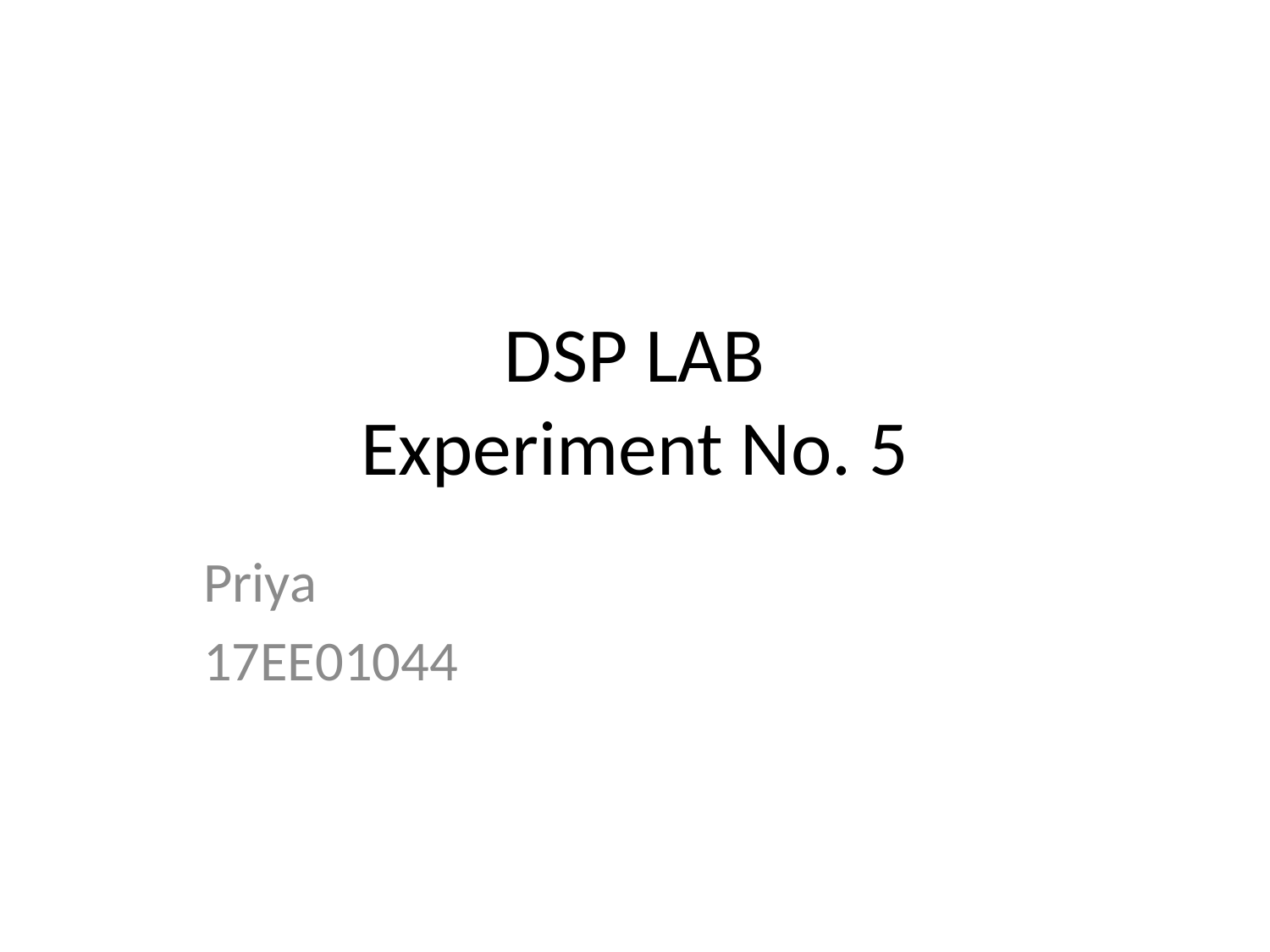

# DSP LAB Experiment No. 5
Priya
17EE01044